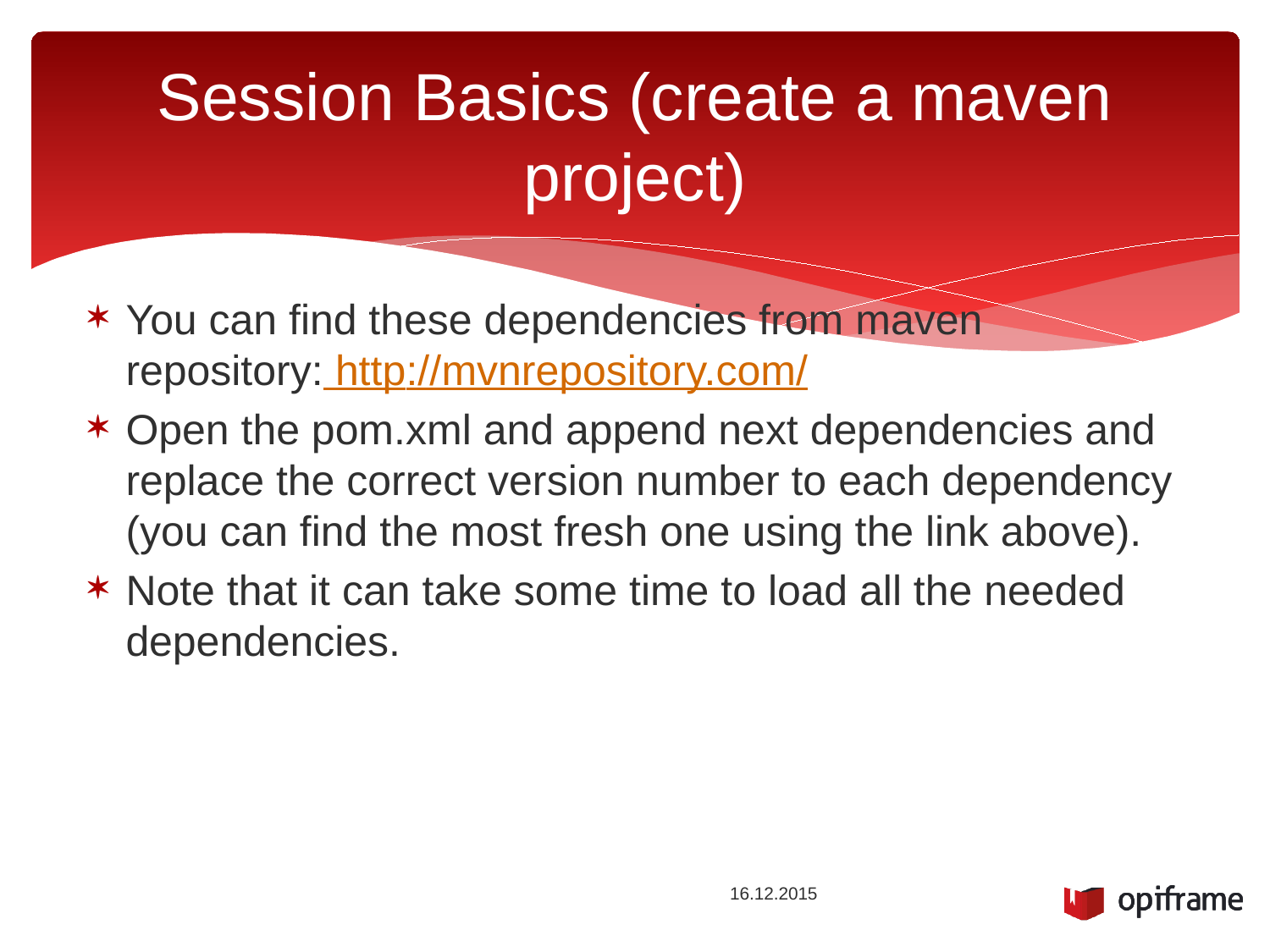

# Session Basics (create a maven project)
You can find these dependencies from maven repository: http://mvnrepository.com/
Open the pom.xml and append next dependencies and replace the correct version number to each dependency (you can find the most fresh one using the link above).
Note that it can take some time to load all the needed dependencies.

16.12.2015